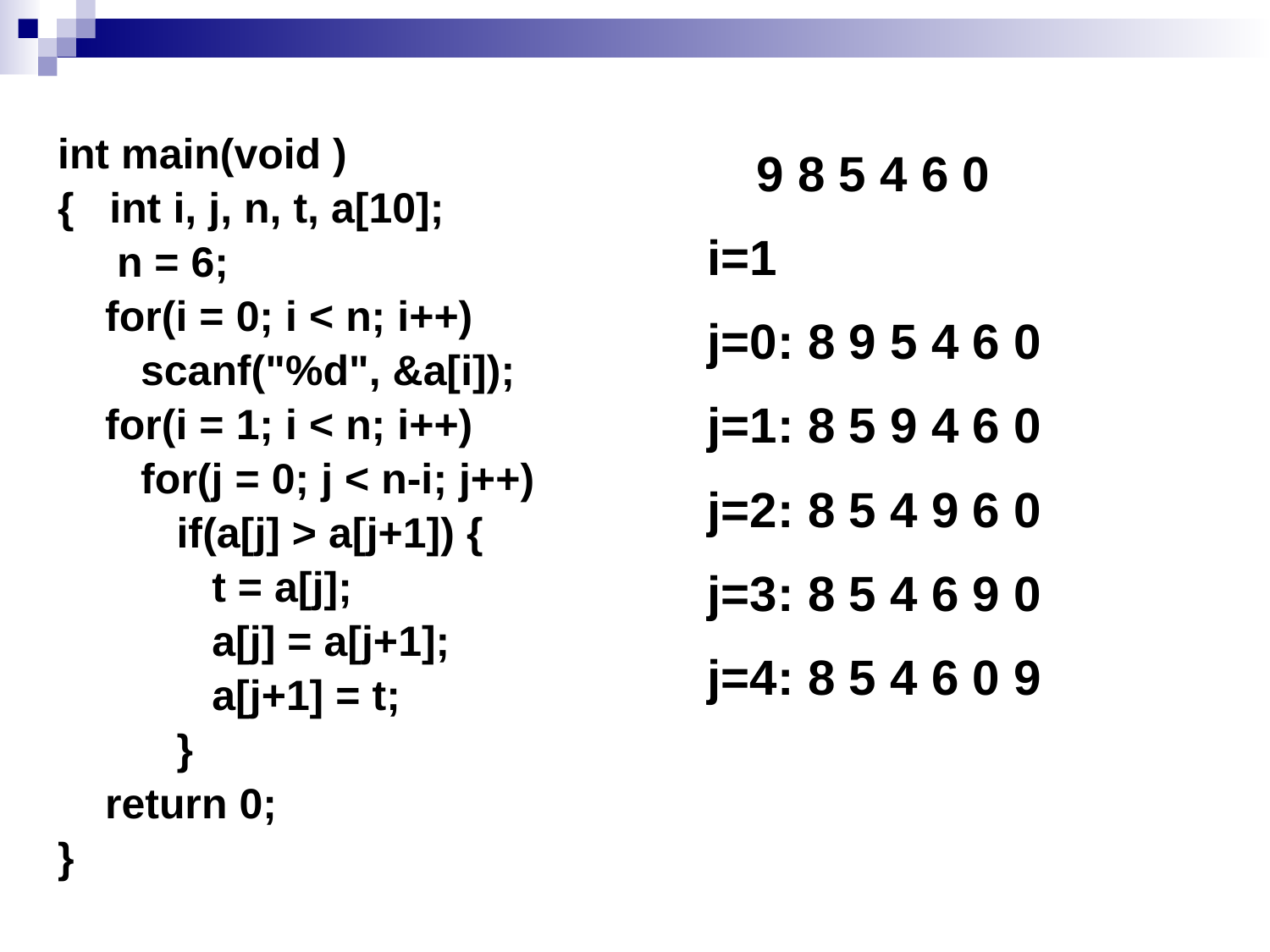

int main(void )
{   int i, j, n, t, a[10];
     n = 6;
    for(i = 0; i < n; i++)
       scanf("%d", &a[i]);
    for(i = 1; i < n; i++)
       for(j = 0; j < n-i; j++)
	      if(a[j] > a[j+1]) {
	         t = a[j];
	         a[j] = a[j+1];
	         a[j+1] = t;
	      }
    return 0;
}
    9 8 5 4 6 0
i=1
j=0: 8 9 5 4 6 0
j=1: 8 5 9 4 6 0
j=2: 8 5 4 9 6 0
j=3: 8 5 4 6 9 0
j=4: 8 5 4 6 0 9